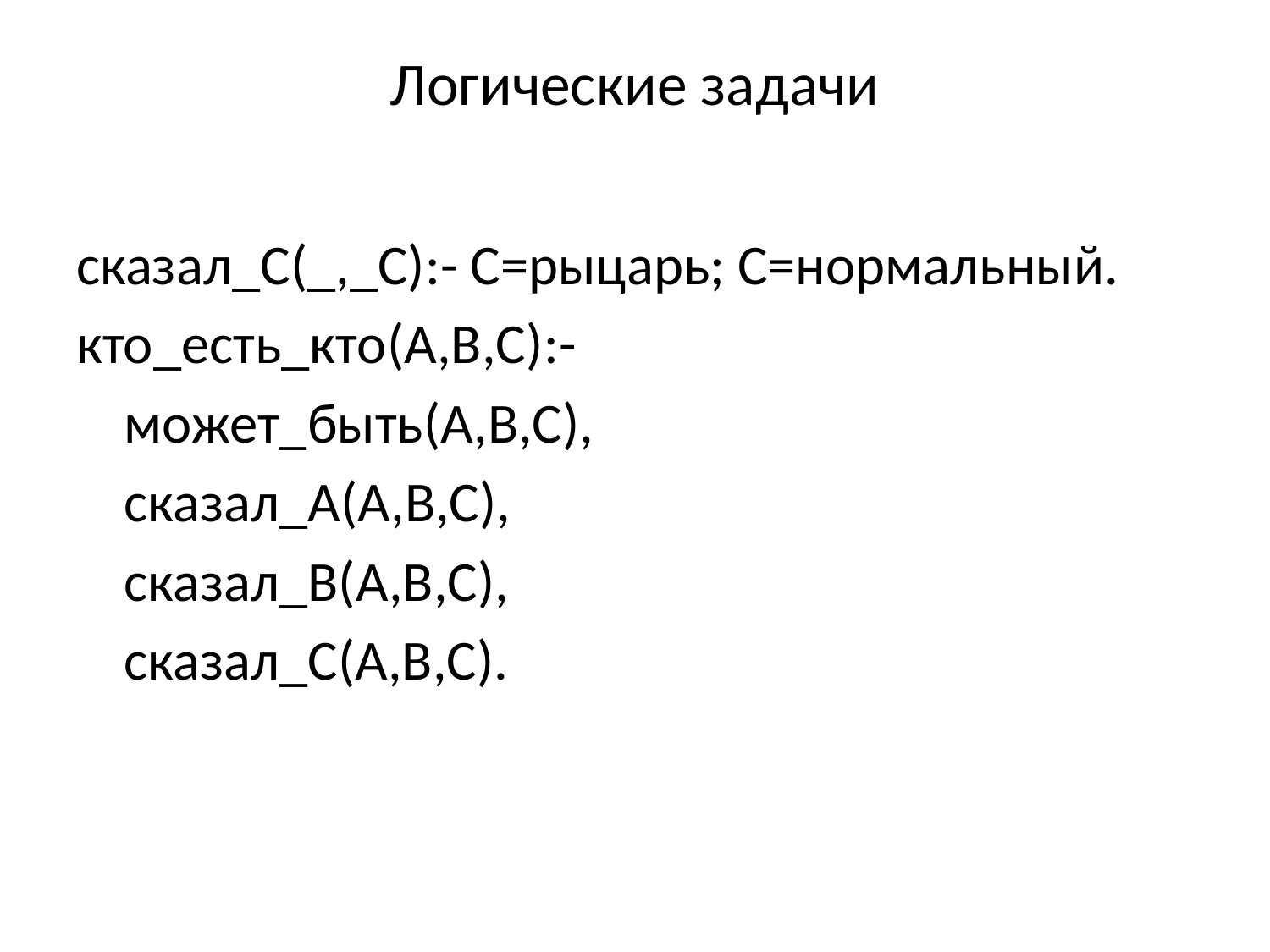

# Логические задачи
cказал_С(_,_С):- С=рыцарь; С=нормальный.
кто_есть_кто(А,В,С):-
	может_быть(А,В,С),
	сказал_А(А,В,С),
	сказал_В(А,В,С),
	сказал_С(А,В,С).